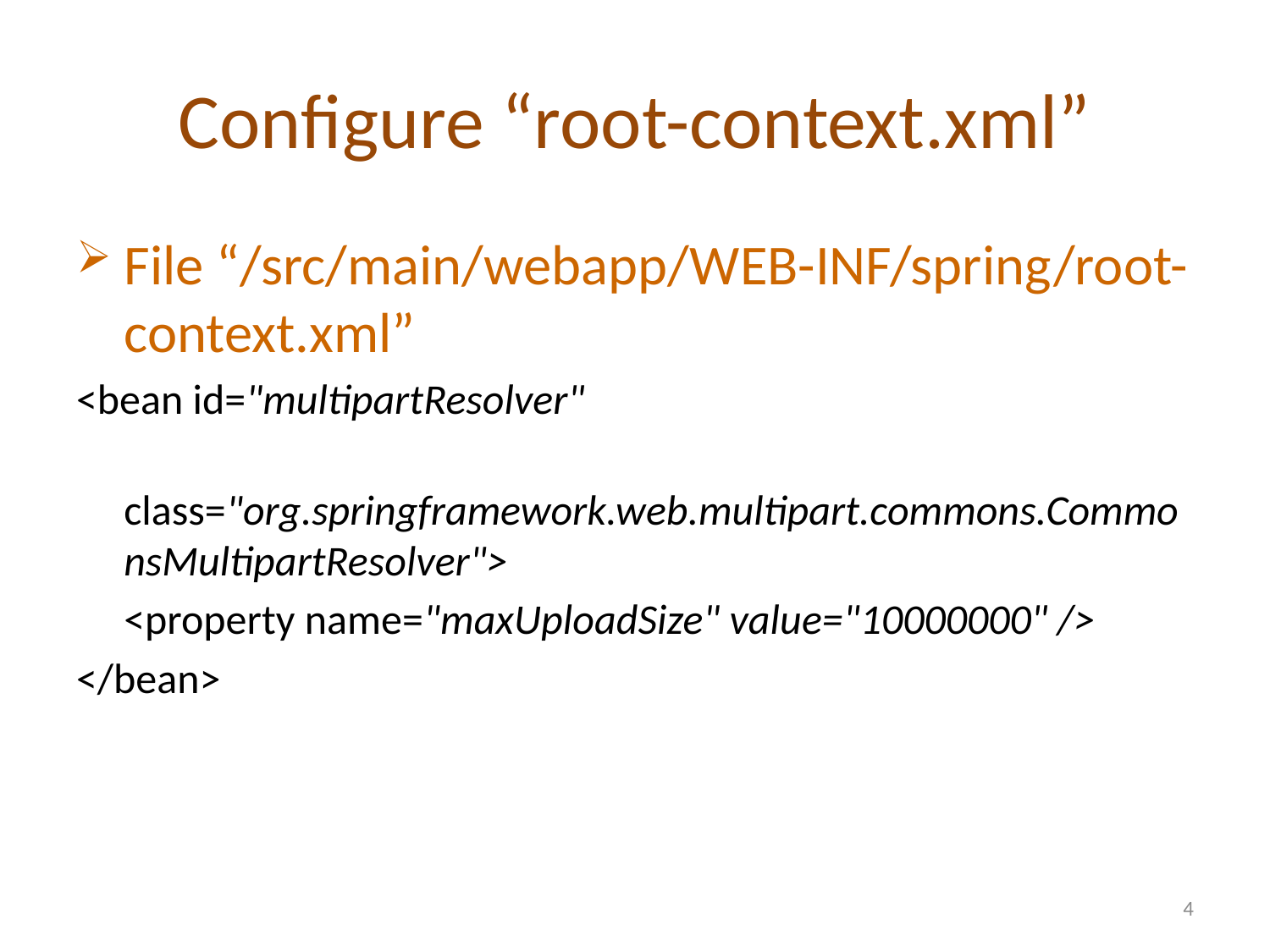

# Configure “root-context.xml”
File “/src/main/webapp/WEB-INF/spring/root-context.xml”
<bean id="multipartResolver"
 class="org.springframework.web.multipart.commons.CommonsMultipartResolver">
     <property name="maxUploadSize" value="10000000" />
</bean>
4